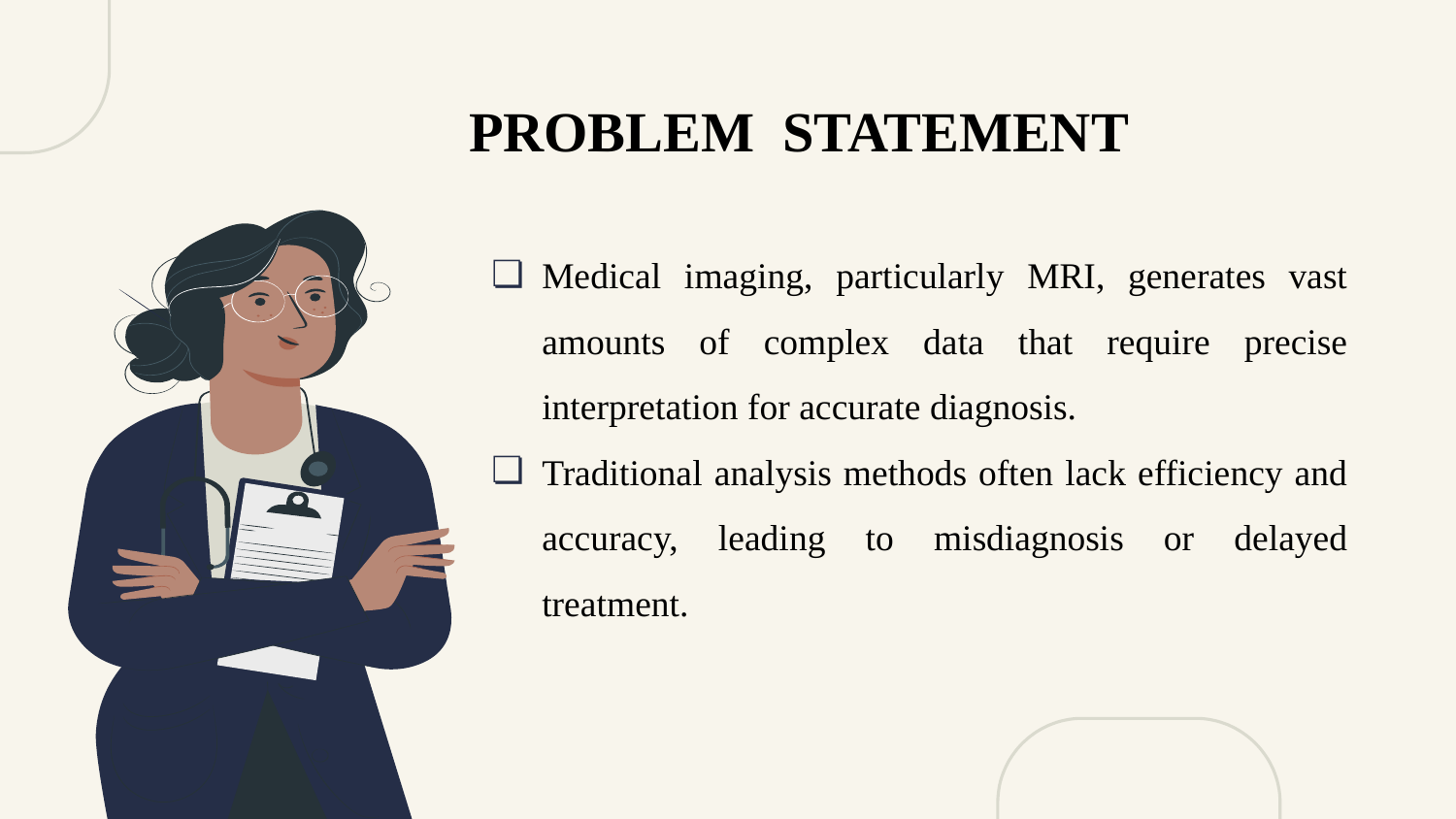

PROBLEM  STATEMENT

Medical imaging, particularly MRI, generates vast amounts of complex data that require precise interpretation for accurate diagnosis.
Traditional analysis methods often lack efficiency and accuracy, leading to misdiagnosis or delayed treatment.